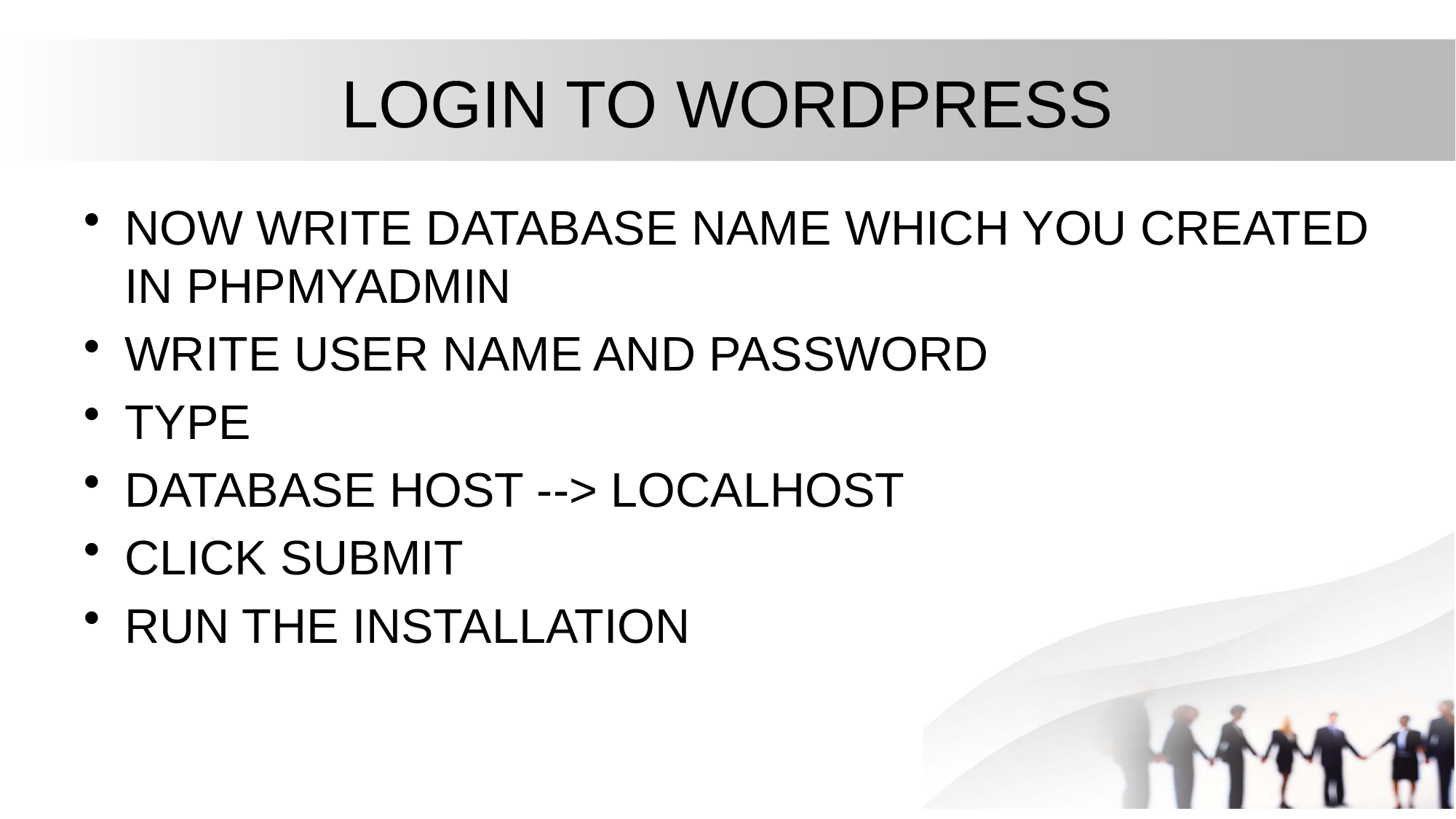

# LOGIN TO WORDPRESS
NOW WRITE DATABASE NAME WHICH YOU CREATED IN PHPMYADMIN
WRITE USER NAME AND PASSWORD
TYPE
DATABASE HOST --> LOCALHOST
CLICK SUBMIT
RUN THE INSTALLATION